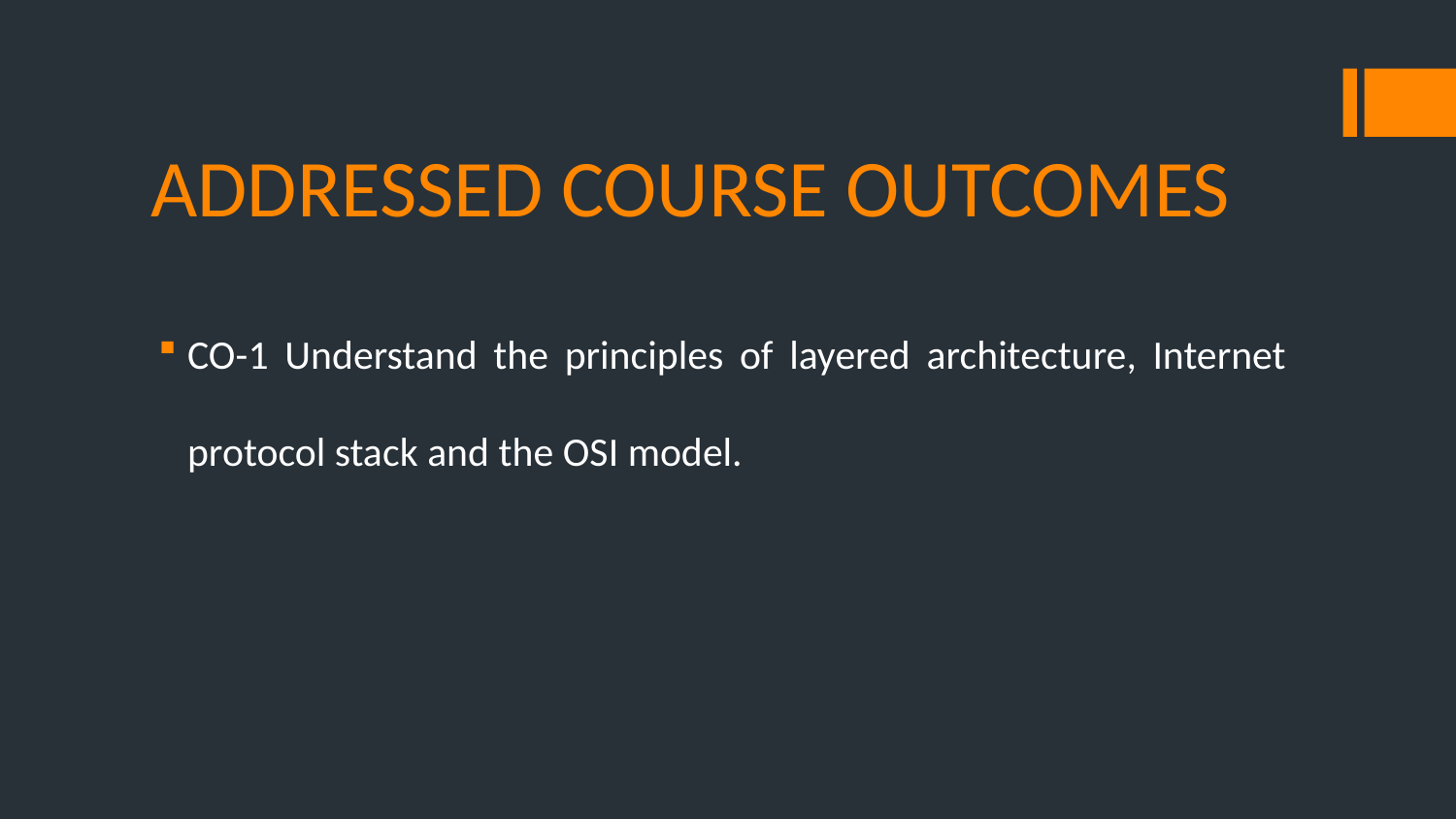

# ADDRESSED COURSE OUTCOMES
CO-1 Understand the principles of layered architecture, Internet protocol stack and the OSI model.